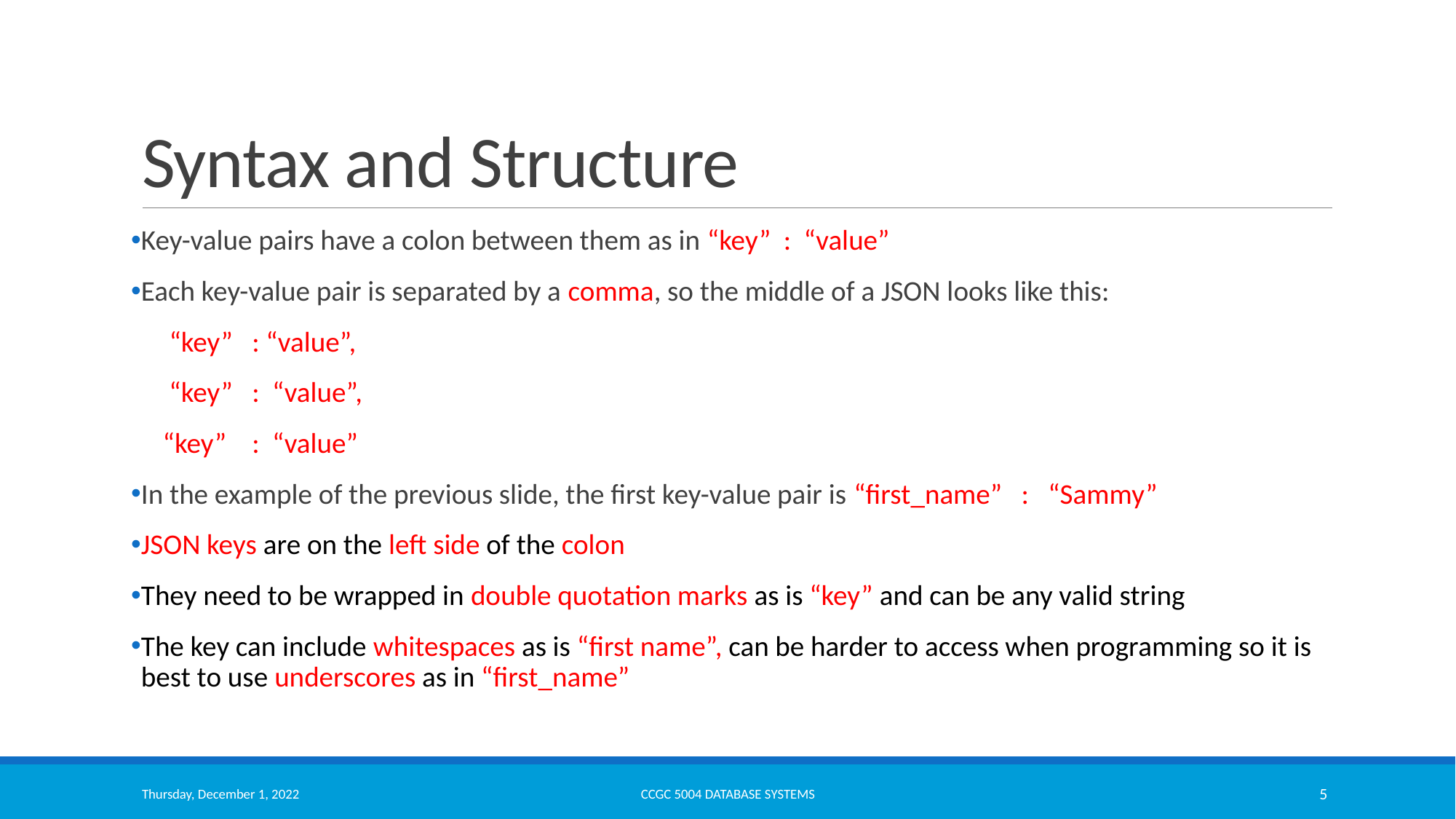

# Syntax and Structure
Key-value pairs have a colon between them as in “key”  :  “value”
Each key-value pair is separated by a comma, so the middle of a JSON looks like this:
      “key”   : “value”,
      “key”   :  “value”,
     “key”    :  “value”
In the example of the previous slide, the first key-value pair is “first_name”   :   “Sammy”
JSON keys are on the left side of the colon
They need to be wrapped in double quotation marks as is “key” and can be any valid string
The key can include whitespaces as is “first name”, can be harder to access when programming so it is best to use underscores as in “first_name”
Thursday, December 1, 2022
CCGC 5004 Database Systems
5